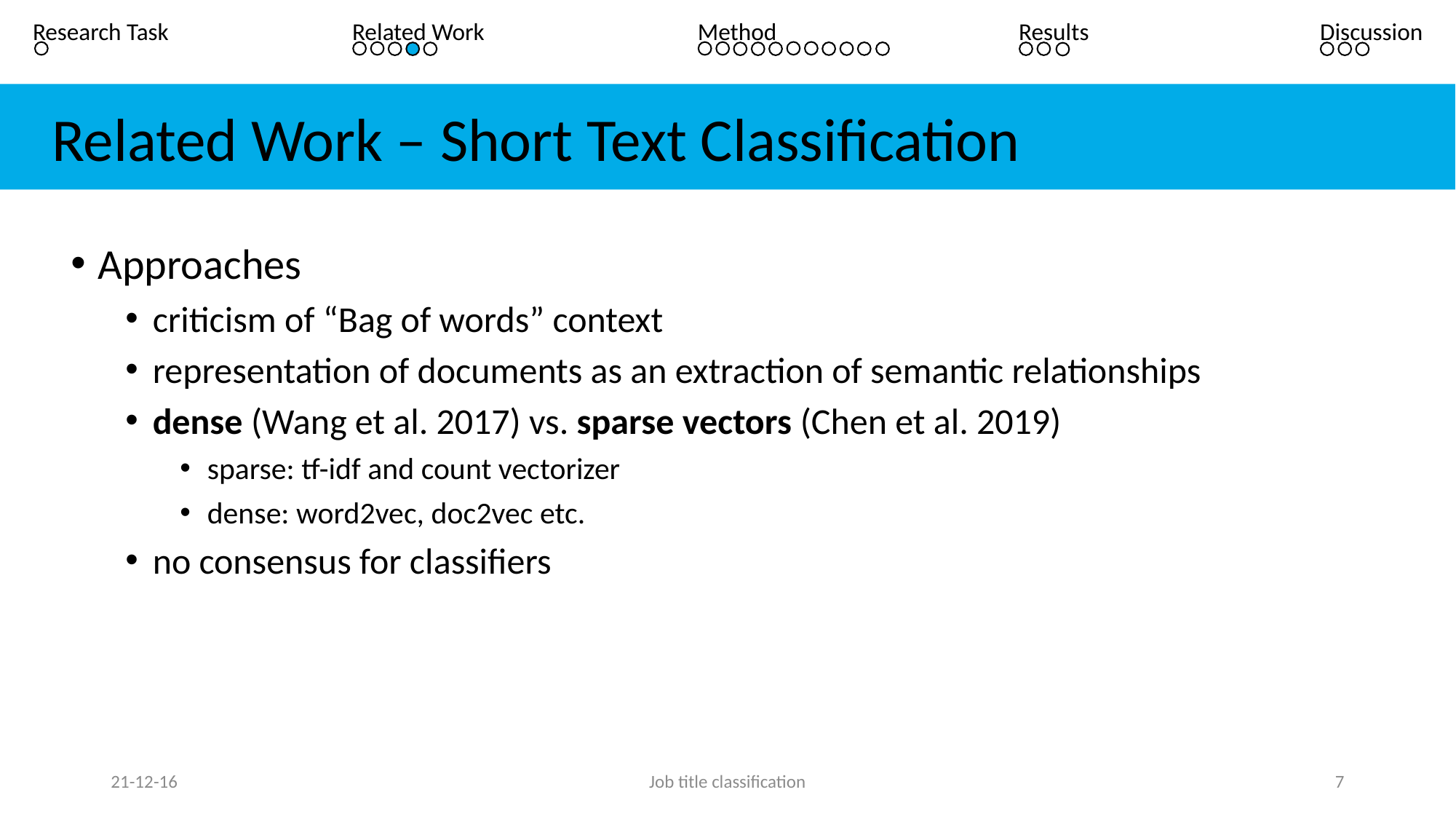

Results
Discussion
Research Task
Related Work
Method

   Related Work – Short Text Classification
Approaches
criticism of “Bag of words” context
representation of documents as an extraction of semantic relationships
dense (Wang et al. 2017) vs. sparse vectors (Chen et al. 2019)
sparse: tf-idf and count vectorizer
dense: word2vec, doc2vec etc.
no consensus for classifiers
21-12-16
Job title classification
7